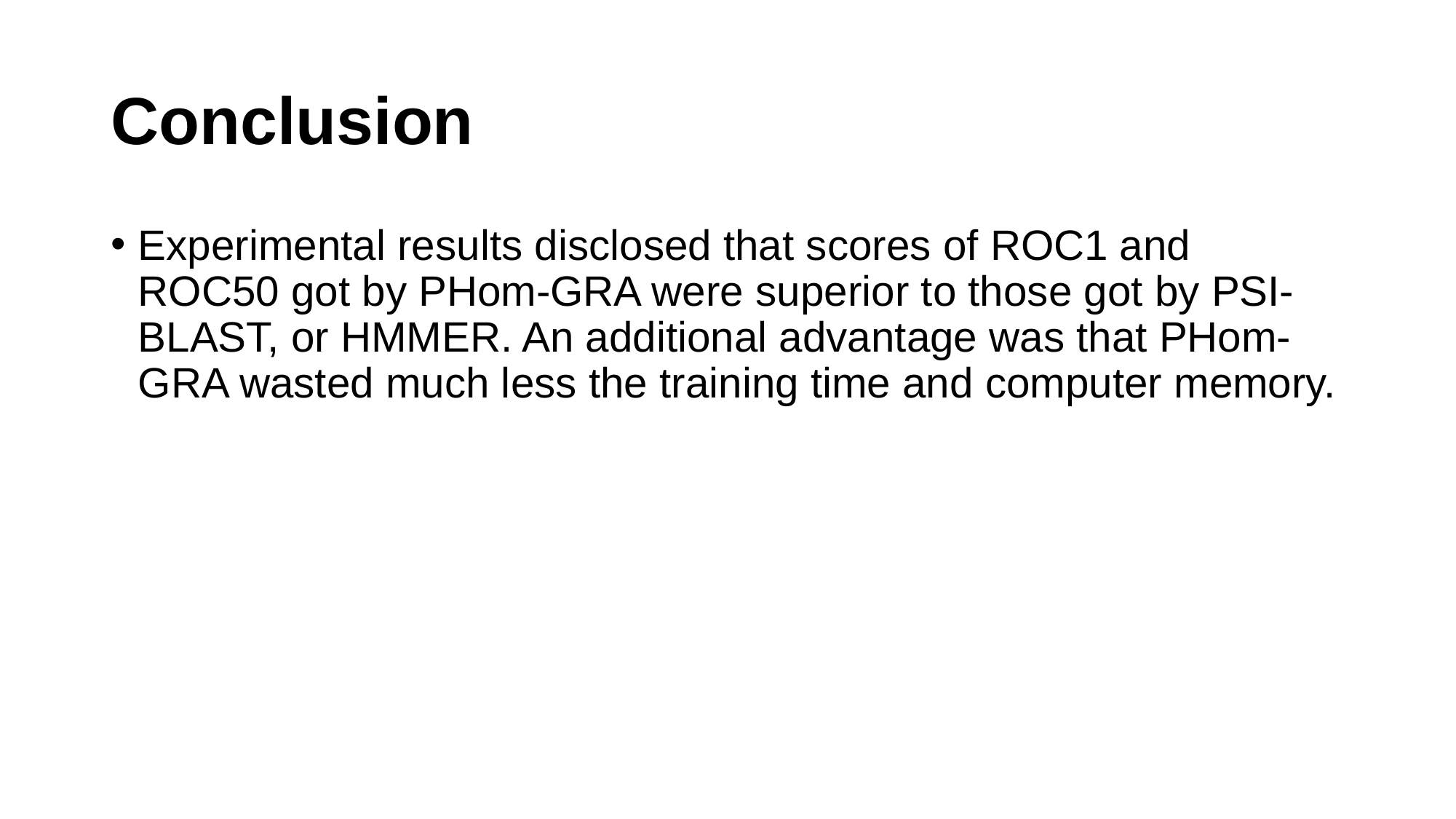

# Conclusion
Experimental results disclosed that scores of ROC1 and ROC50 got by PHom-GRA were superior to those got by PSI-BLAST, or HMMER. An additional advantage was that PHom-GRA wasted much less the training time and computer memory.